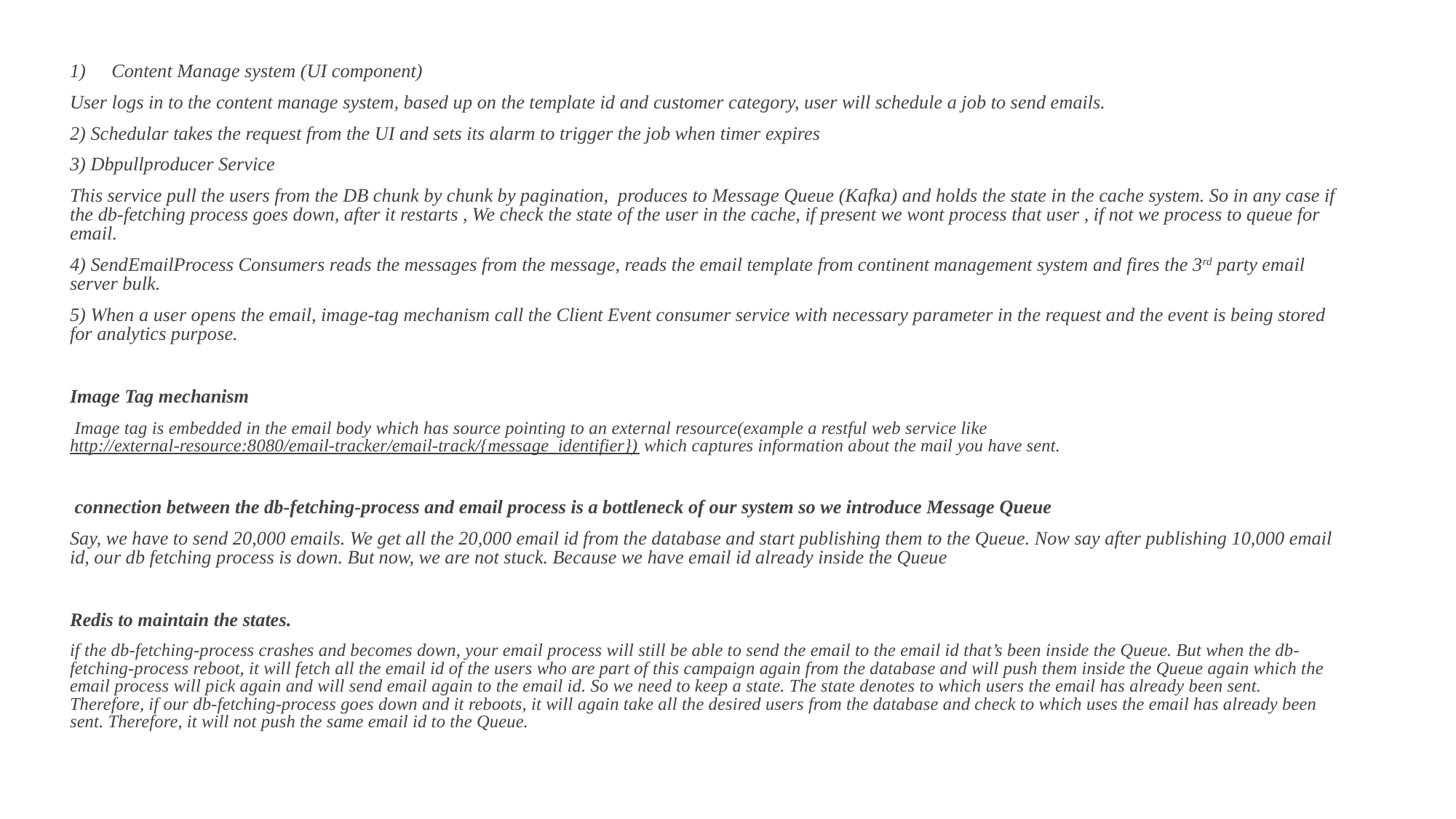

Content Manage system (UI component)
User logs in to the content manage system, based up on the template id and customer category, user will schedule a job to send emails.
2) Schedular takes the request from the UI and sets its alarm to trigger the job when timer expires
3) Dbpullproducer Service
This service pull the users from the DB chunk by chunk by pagination,  produces to Message Queue (Kafka) and holds the state in the cache system. So in any case if the db-fetching process goes down, after it restarts , We check the state of the user in the cache, if present we wont process that user , if not we process to queue for email.
4) SendEmailProcess Consumers reads the messages from the message, reads the email template from continent management system and fires the 3rd party email server bulk.
5) When a user opens the email, image-tag mechanism call the Client Event consumer service with necessary parameter in the request and the event is being stored for analytics purpose.

Image Tag mechanism
 Image tag is embedded in the email body which has source pointing to an external resource(example a restful web service like http://external-resource:8080/email-tracker/email-track/{message_identifier}) which captures information about the mail you have sent.

 connection between the db-fetching-process and email process is a bottleneck of our system so we introduce Message Queue
Say, we have to send 20,000 emails. We get all the 20,000 email id from the database and start publishing them to the Queue. Now say after publishing 10,000 email id, our db fetching process is down. But now, we are not stuck. Because we have email id already inside the Queue

Redis to maintain the states.
if the db-fetching-process crashes and becomes down, your email process will still be able to send the email to the email id that’s been inside the Queue. But when the db-fetching-process reboot, it will fetch all the email id of the users who are part of this campaign again from the database and will push them inside the Queue again which the email process will pick again and will send email again to the email id. So we need to keep a state. The state denotes to which users the email has already been sent. Therefore, if our db-fetching-process goes down and it reboots, it will again take all the desired users from the database and check to which uses the email has already been sent. Therefore, it will not push the same email id to the Queue.